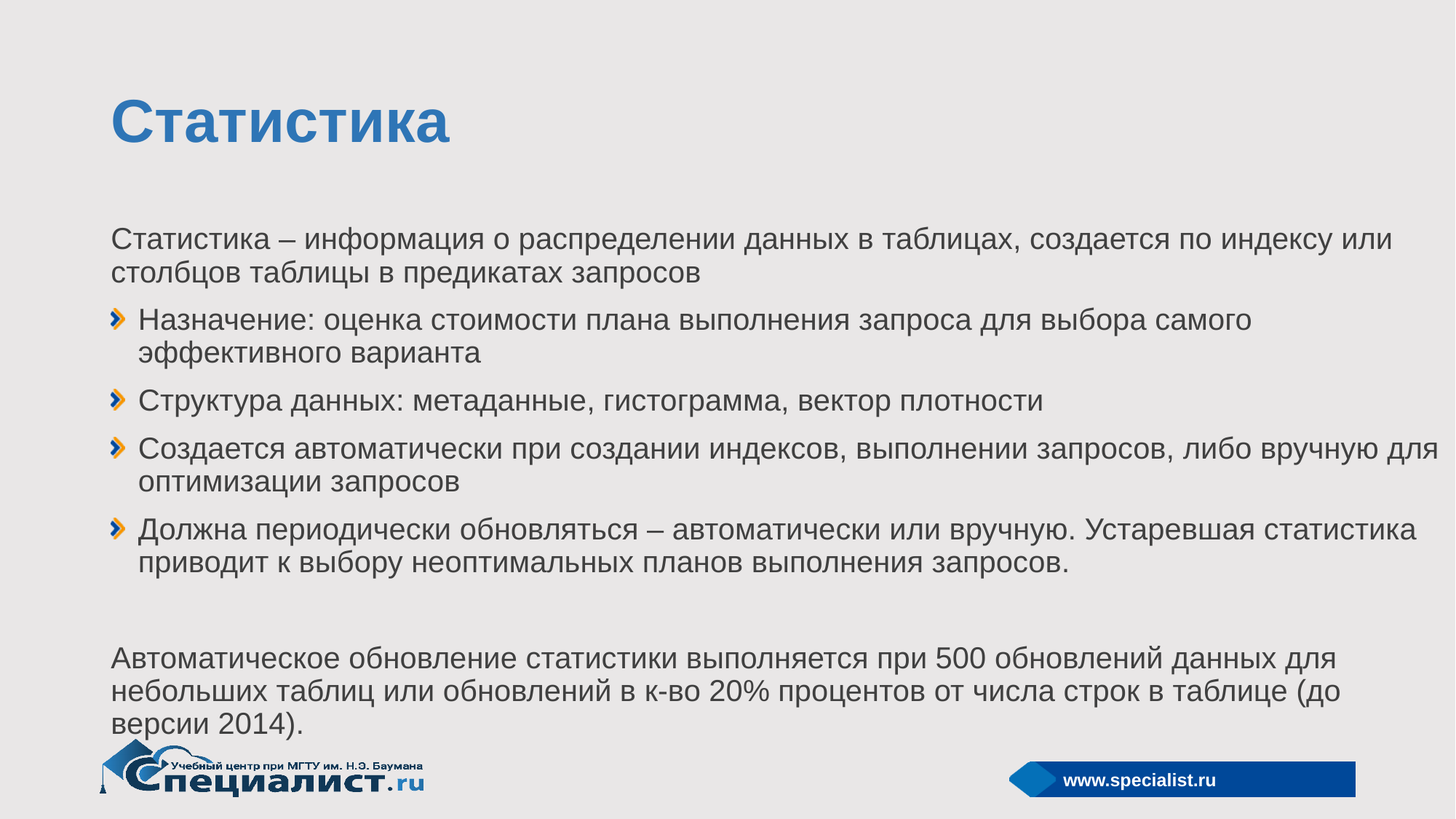

# Статистика
Статистика – информация о распределении данных в таблицах, создается по индексу или столбцов таблицы в предикатах запросов
Назначение: оценка стоимости плана выполнения запроса для выбора самого эффективного варианта
Структура данных: метаданные, гистограмма, вектор плотности
Создается автоматически при создании индексов, выполнении запросов, либо вручную для оптимизации запросов
Должна периодически обновляться – автоматически или вручную. Устаревшая статистика приводит к выбору неоптимальных планов выполнения запросов.

Автоматическое обновление статистики выполняется при 500 обновлений данных для небольших таблиц или обновлений в к-во 20% процентов от числа строк в таблице (до версии 2014).